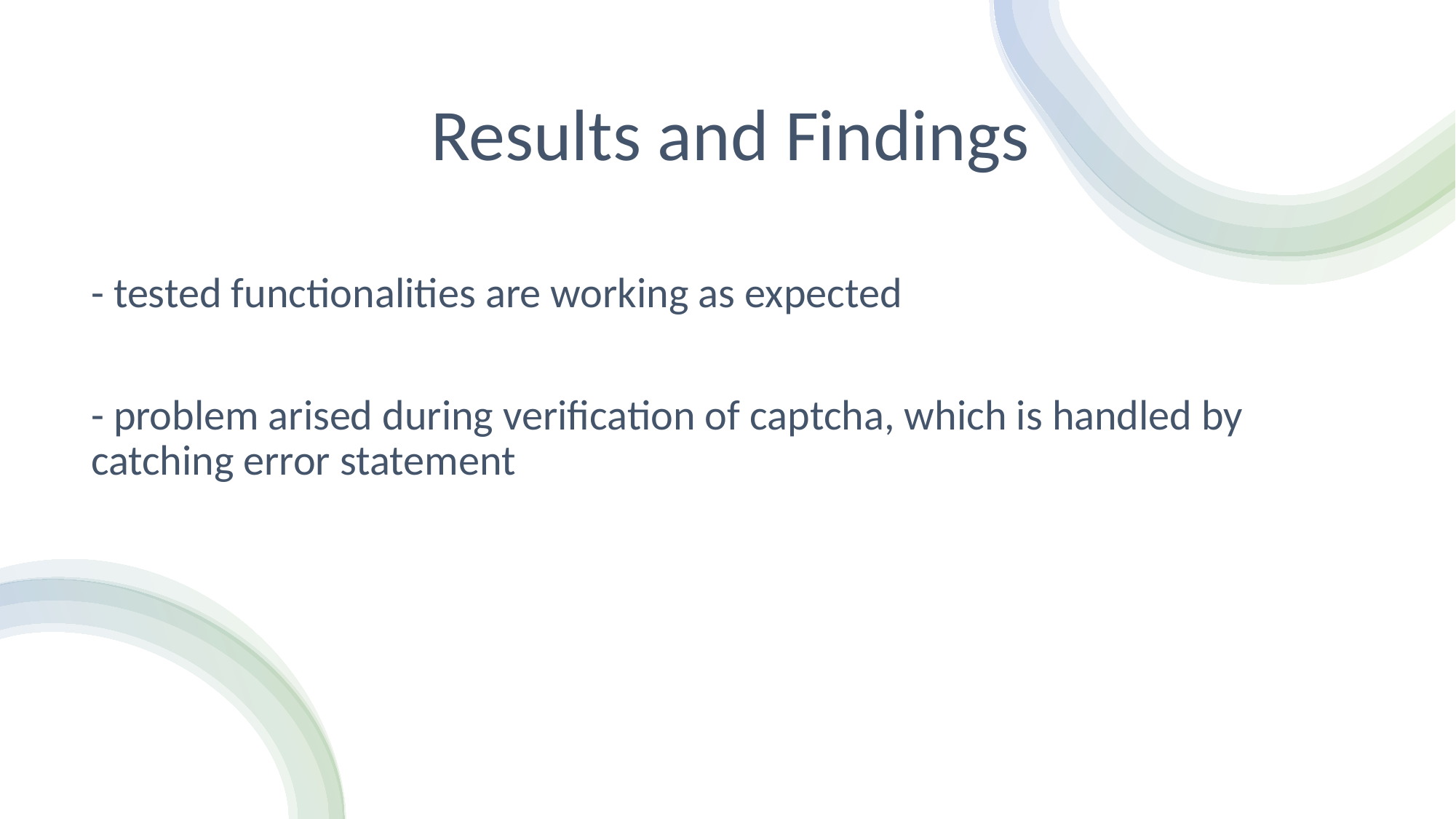

# Results and Findings

- tested functionalities are working as expected

- problem arised during verification of captcha, which is handled by  catching error statement